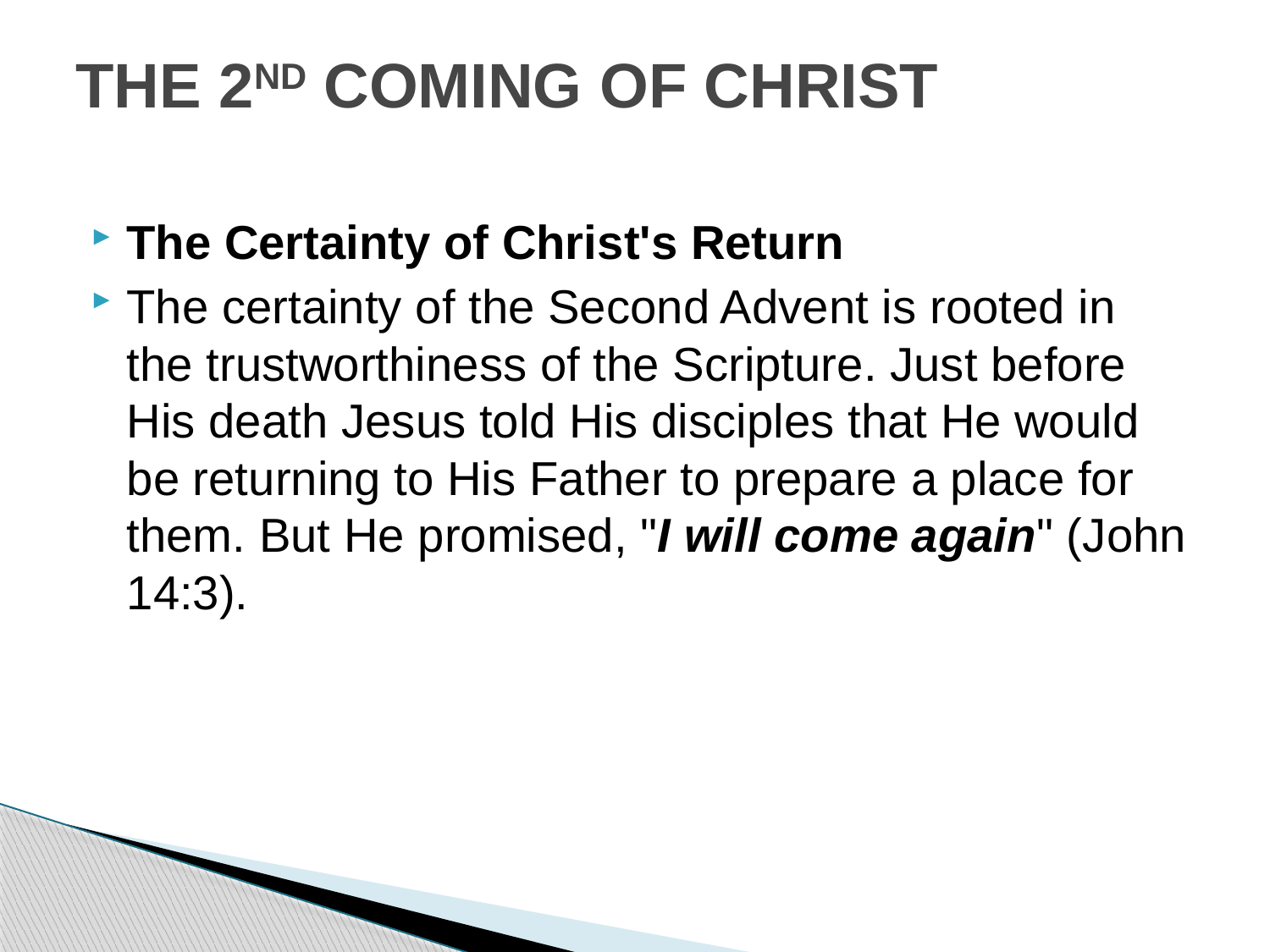

# THE 2ND COMING OF CHRIST
The Certainty of Christ's Return
The certainty of the Second Advent is rooted in the trustworthiness of the Scripture. Just before His death Jesus told His disciples that He would be returning to His Father to prepare a place for them. But He promised, "I will come again" (John 14:3).